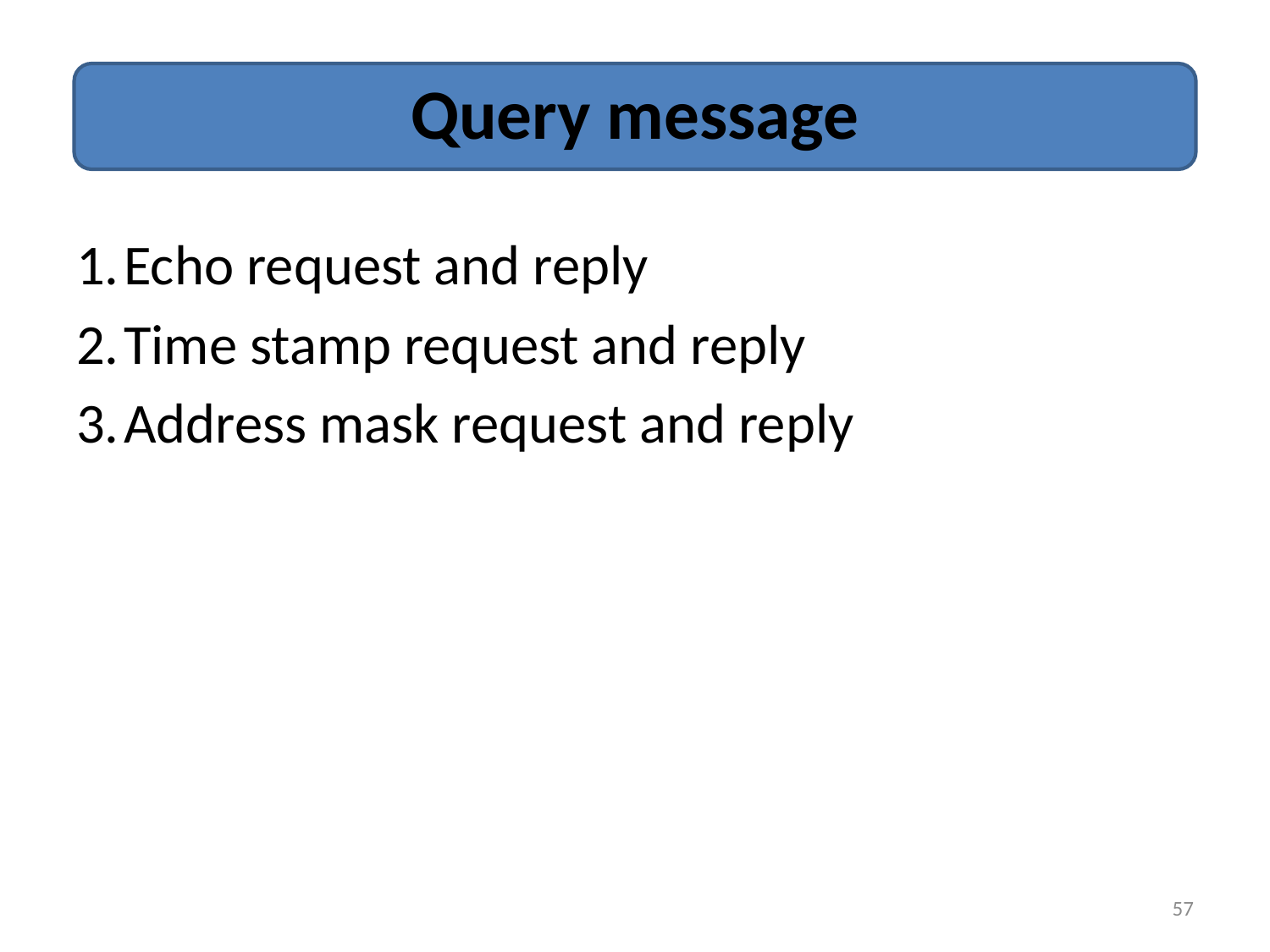

# Query message

Echo request and reply
Time stamp request and reply
Address mask request and reply
57